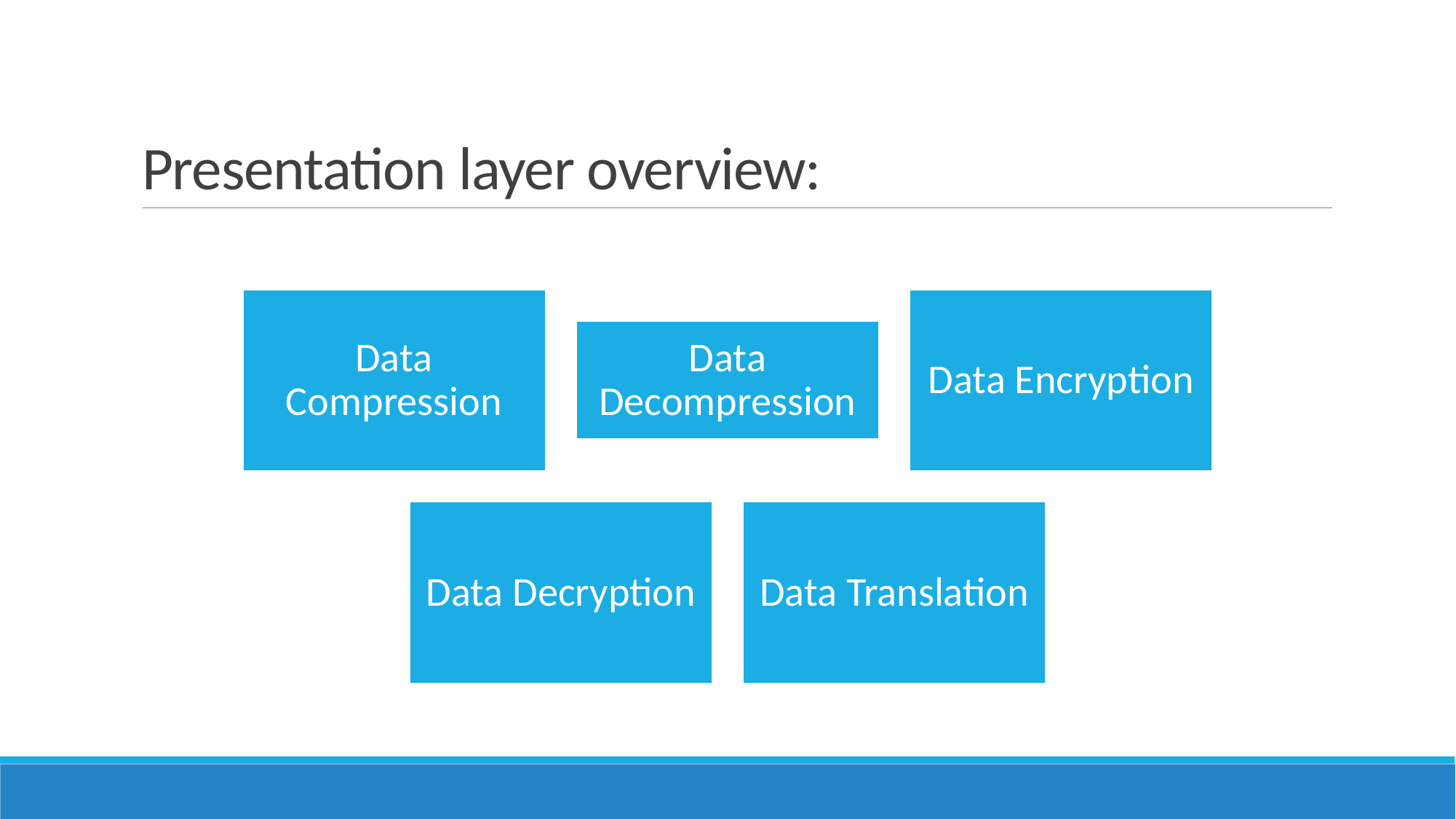

# Presentation layer overview:

Data Compression
Data Decompression
Data Encryption
Data Decryption
Data Translation